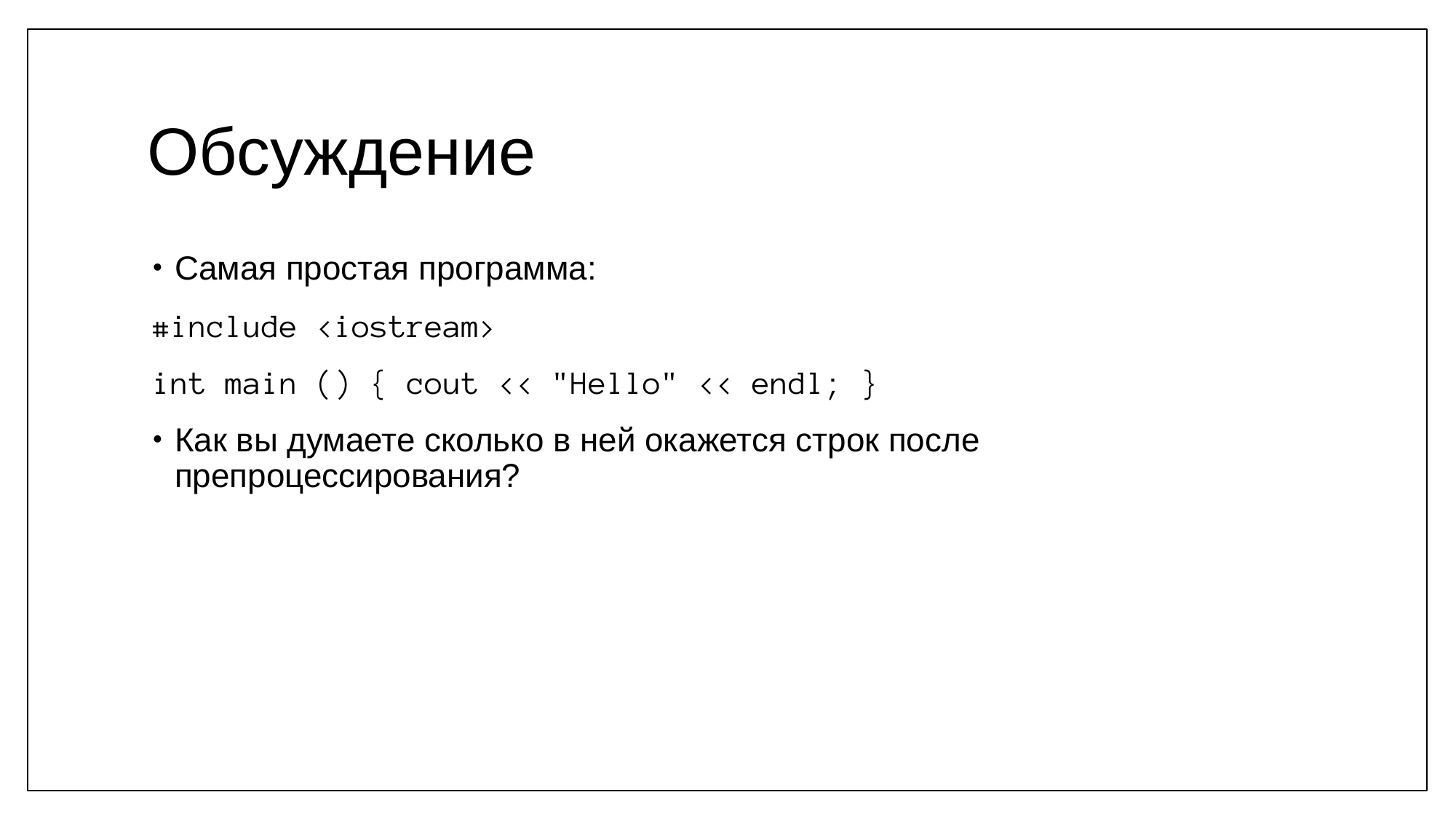

# Обсуждение
Самая простая программа:
#include <iostream>
int main () { cout << "Hello" << endl; }
Как вы думаете сколько в ней окажется строк после препроцессирования?